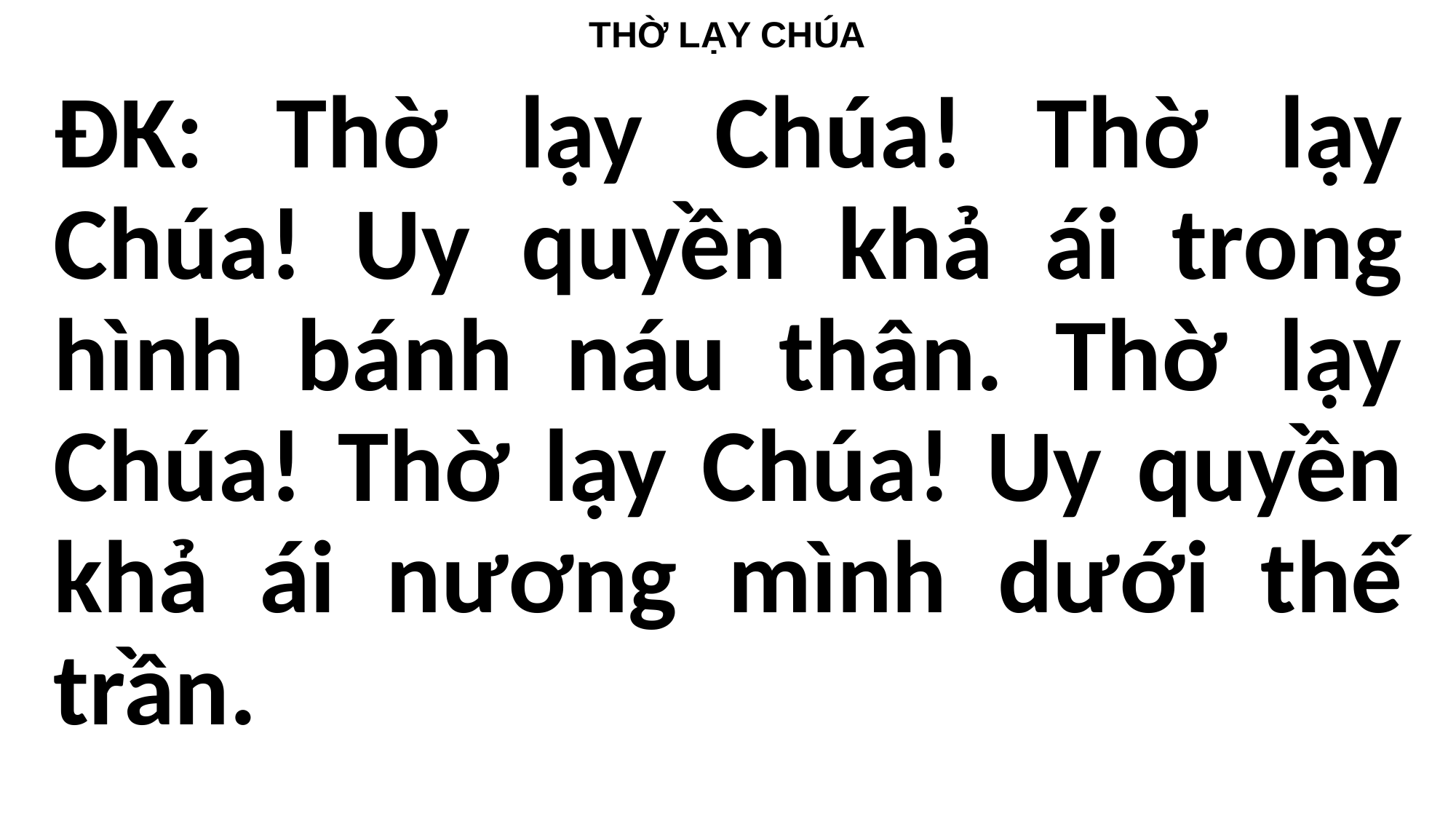

# THỜ LẠY CHÚA
ĐK: Thờ lạy Chúa! Thờ lạy Chúa! Uy quyền khả ái trong hình bánh náu thân. Thờ lạy Chúa! Thờ lạy Chúa! Uy quyền khả ái nương mình dưới thế trần.